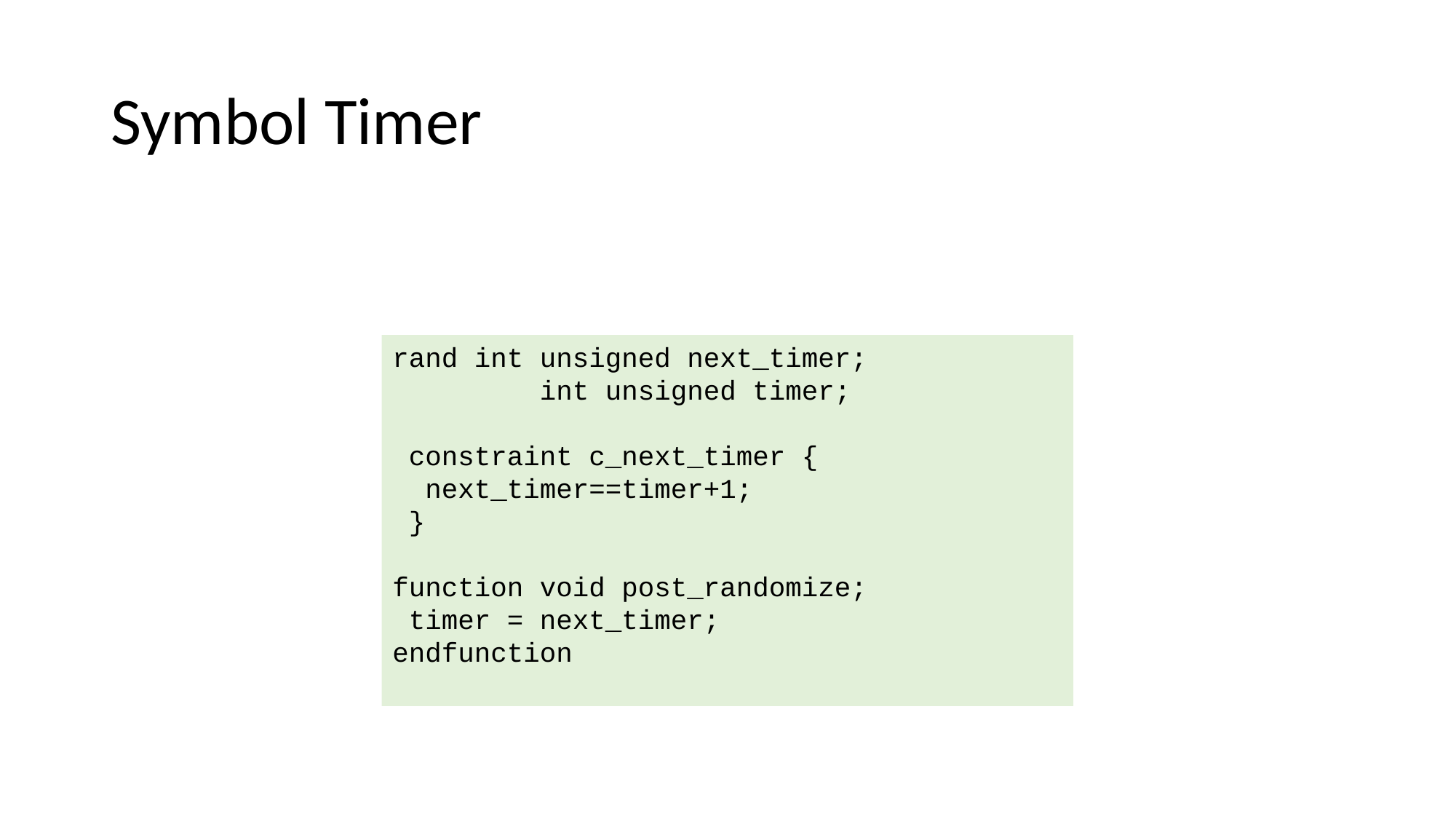

# Symbol Timer

rand int unsigned next_timer;
         int unsigned timer;

 constraint c_next_timer {
  next_timer==timer+1;
 }

function void post_randomize;
 timer = next_timer;
endfunction